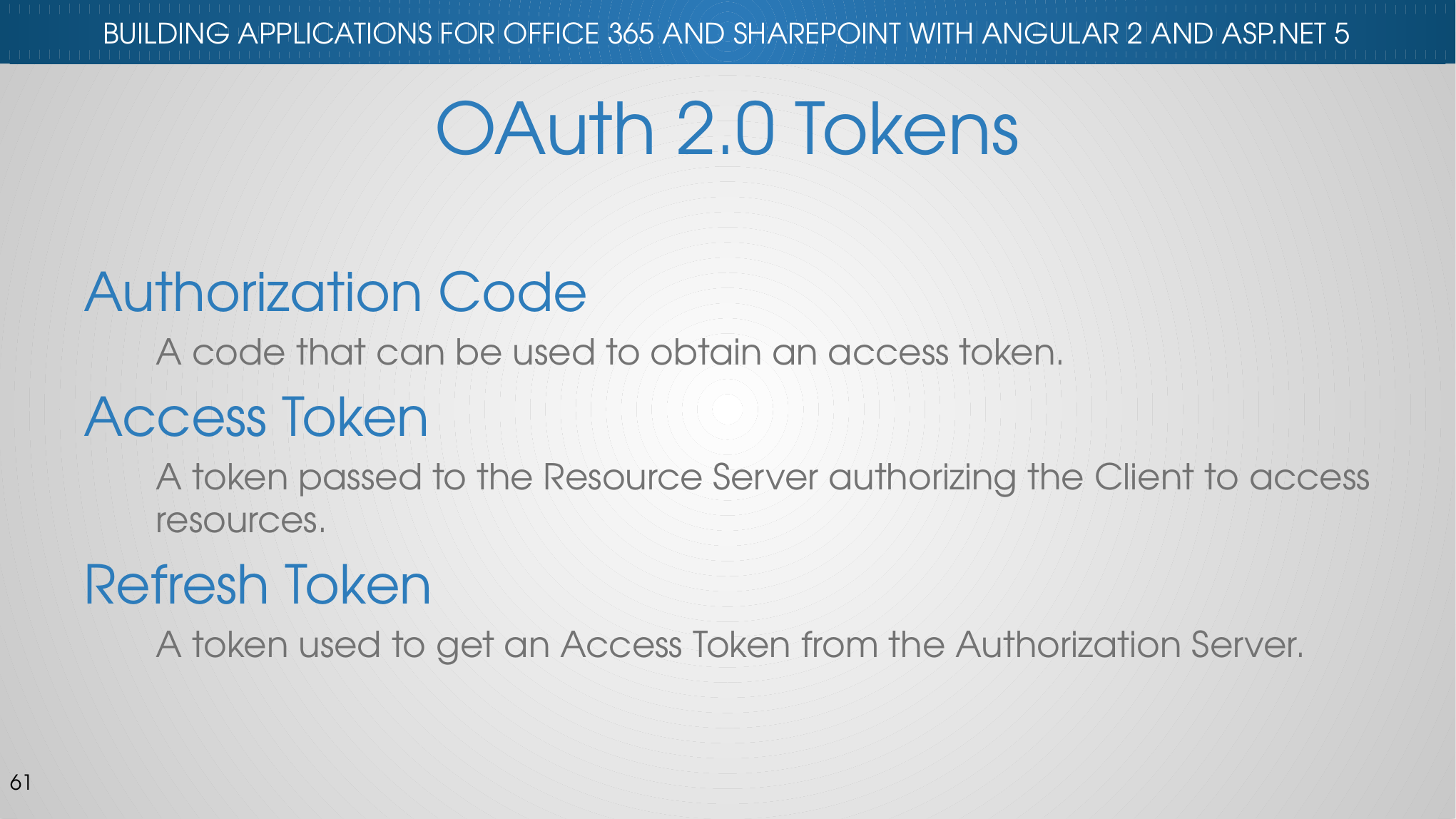

# OAuth 2.0 Tokens
Authorization Code
A code that can be used to obtain an access token.
Access Token
A token passed to the Resource Server authorizing the Client to access resources.
Refresh Token
A token used to get an Access Token from the Authorization Server.
61